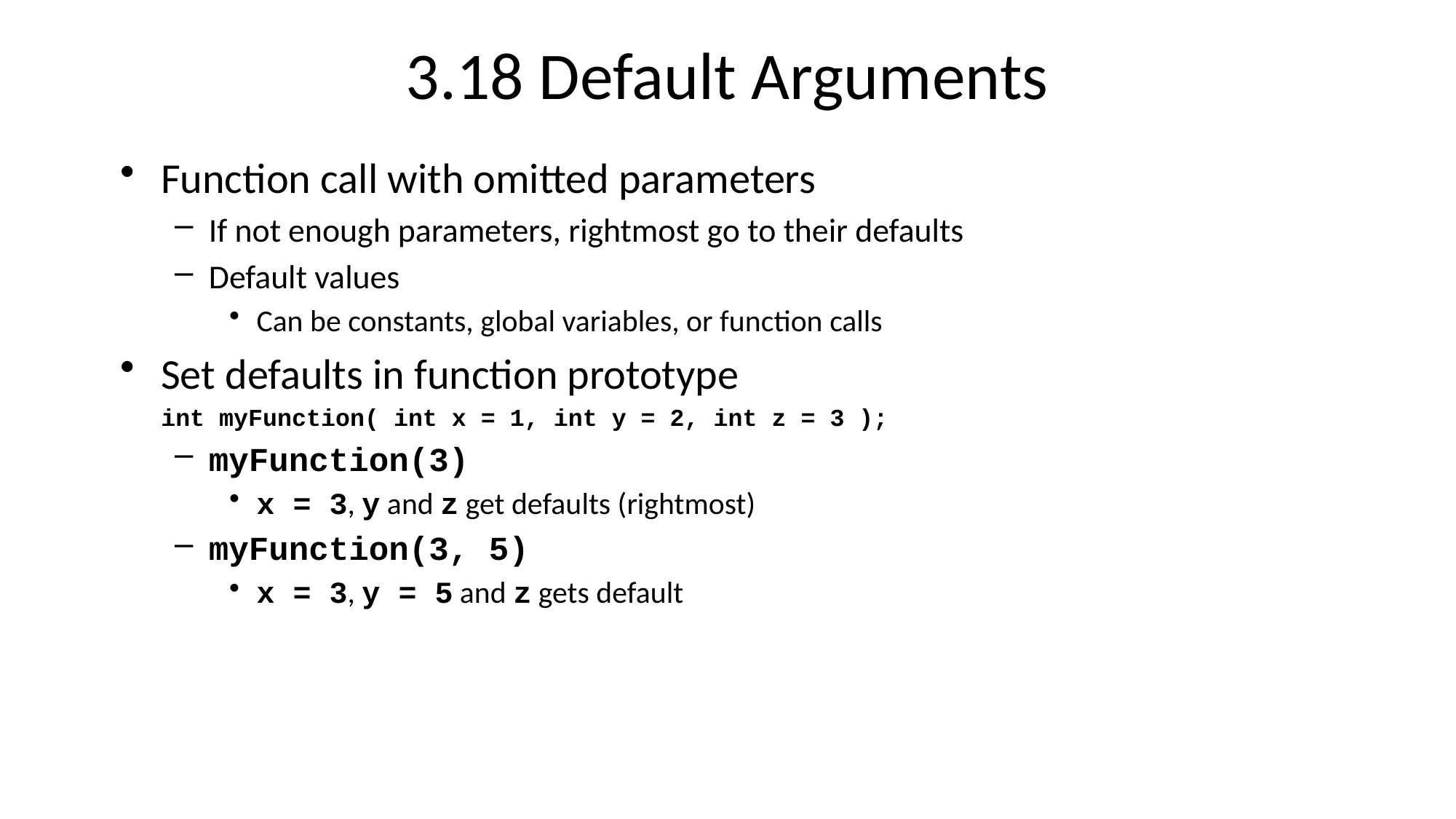

# 3.18 Default Arguments
Function call with omitted parameters
If not enough parameters, rightmost go to their defaults
Default values
Can be constants, global variables, or function calls
Set defaults in function prototype
	int myFunction( int x = 1, int y = 2, int z = 3 );
myFunction(3)
x = 3, y and z get defaults (rightmost)
myFunction(3, 5)
x = 3, y = 5 and z gets default